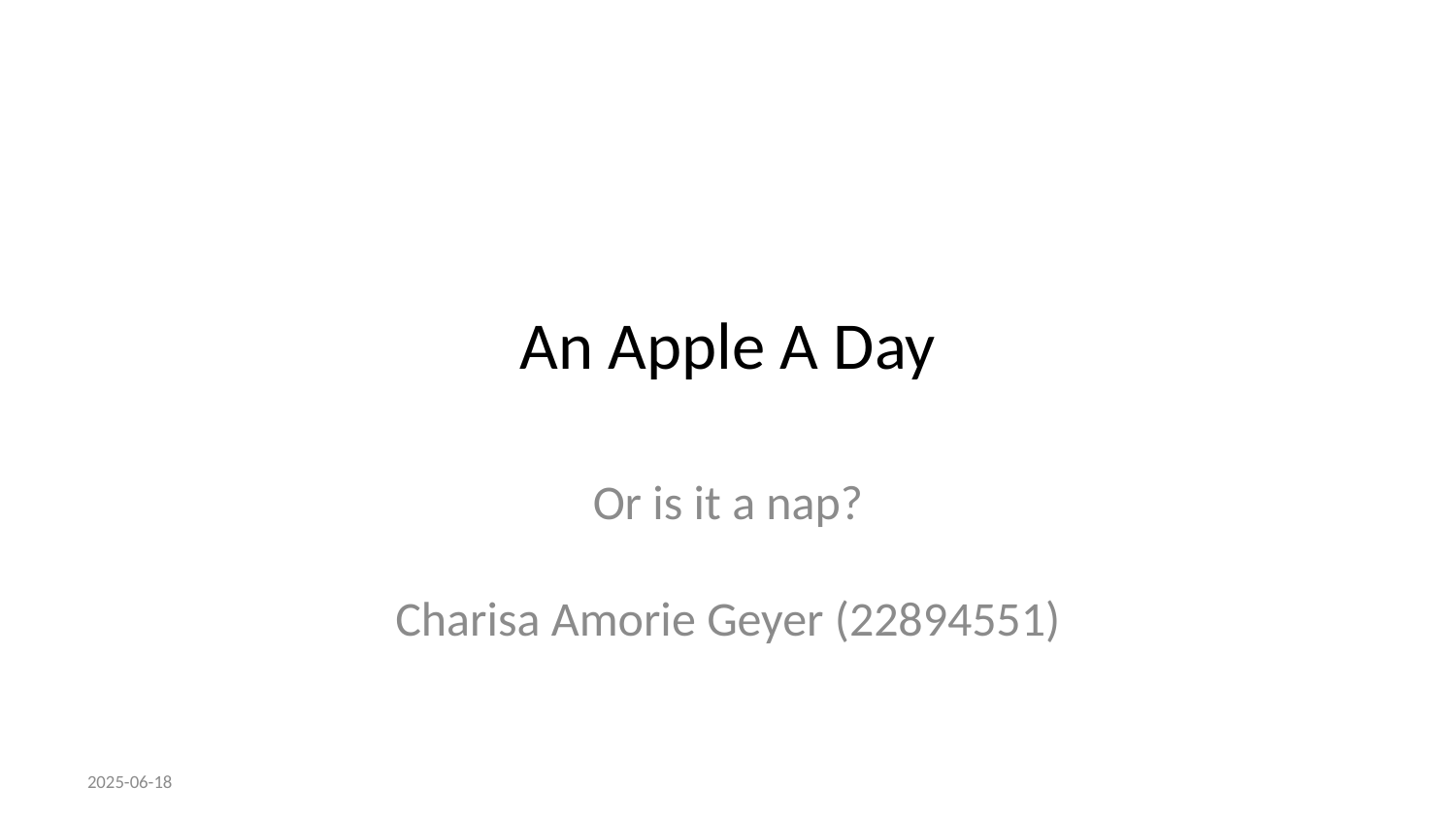

# An Apple A Day
Or is it a nap?
Charisa Amorie Geyer (22894551)
2025-06-18